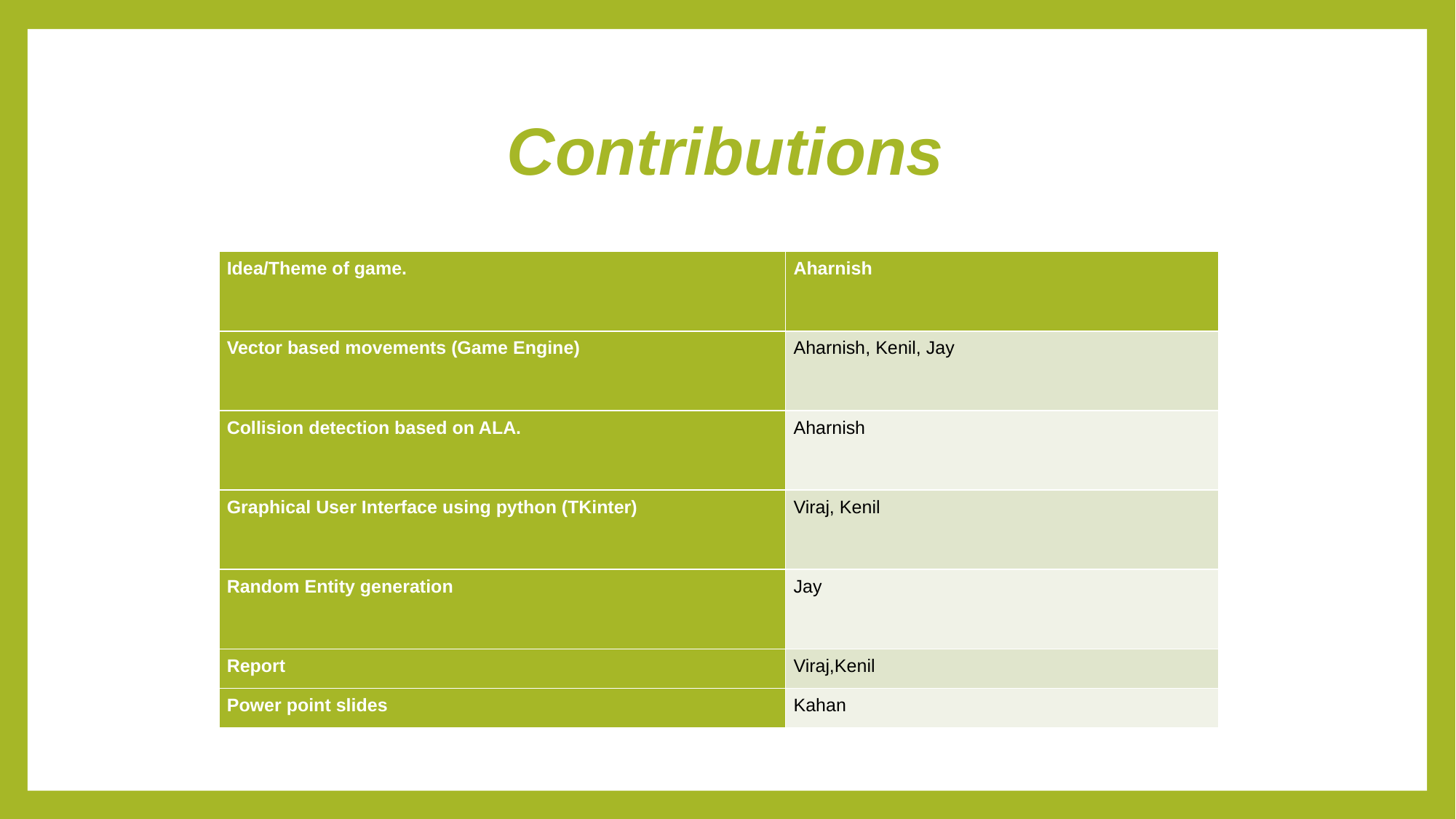

Contributions
| Idea/Theme of game. | Aharnish |
| --- | --- |
| Vector based movements (Game Engine) | Aharnish, Kenil, Jay |
| Collision detection based on ALA. | Aharnish |
| Graphical User Interface using python (TKinter) | Viraj, Kenil |
| Random Entity generation | Jay |
| Report | Viraj,Kenil |
| Power point slides | Kahan |